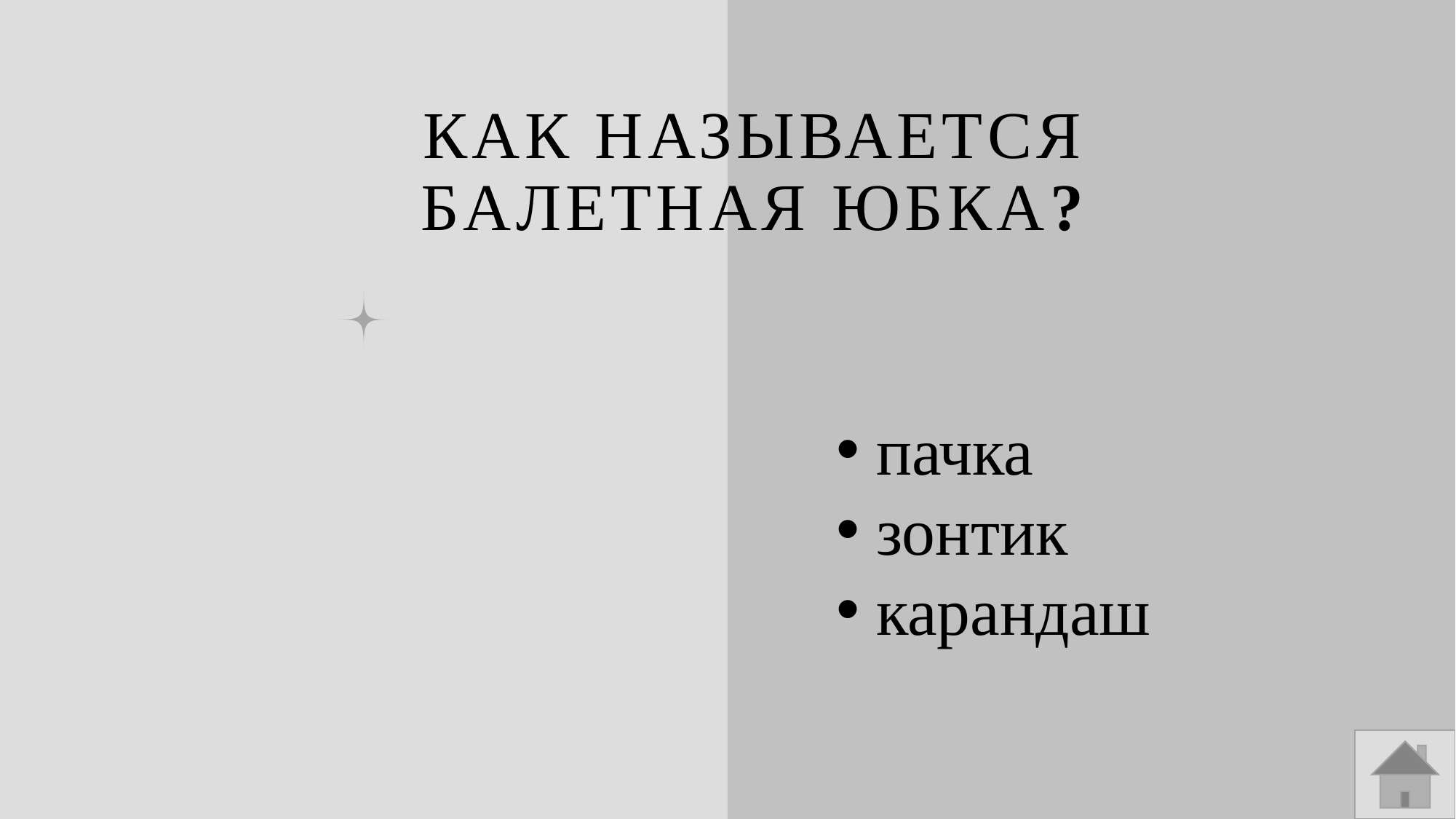

# Как называется балетная юбка?
 пачка
 зонтик
 карандаш